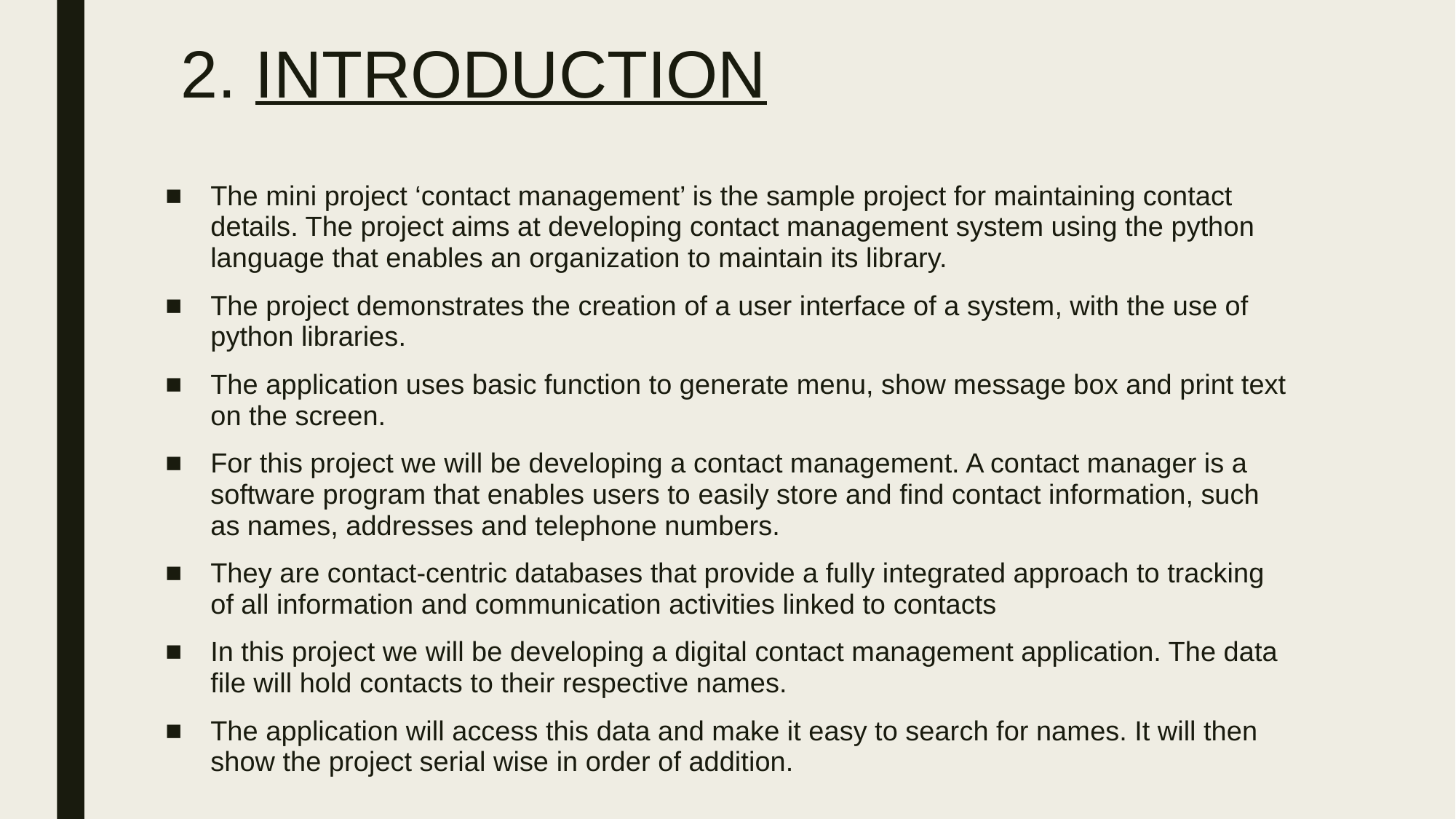

# 2. INTRODUCTION
The mini project ‘contact management’ is the sample project for maintaining contact details. The project aims at developing contact management system using the python language that enables an organization to maintain its library.
The project demonstrates the creation of a user interface of a system, with the use of python libraries.
The application uses basic function to generate menu, show message box and print text on the screen.
For this project we will be developing a contact management. A contact manager is a software program that enables users to easily store and find contact information, such as names, addresses and telephone numbers.
They are contact-centric databases that provide a fully integrated approach to tracking of all information and communication activities linked to contacts
In this project we will be developing a digital contact management application. The data file will hold contacts to their respective names.
The application will access this data and make it easy to search for names. It will then show the project serial wise in order of addition.
3